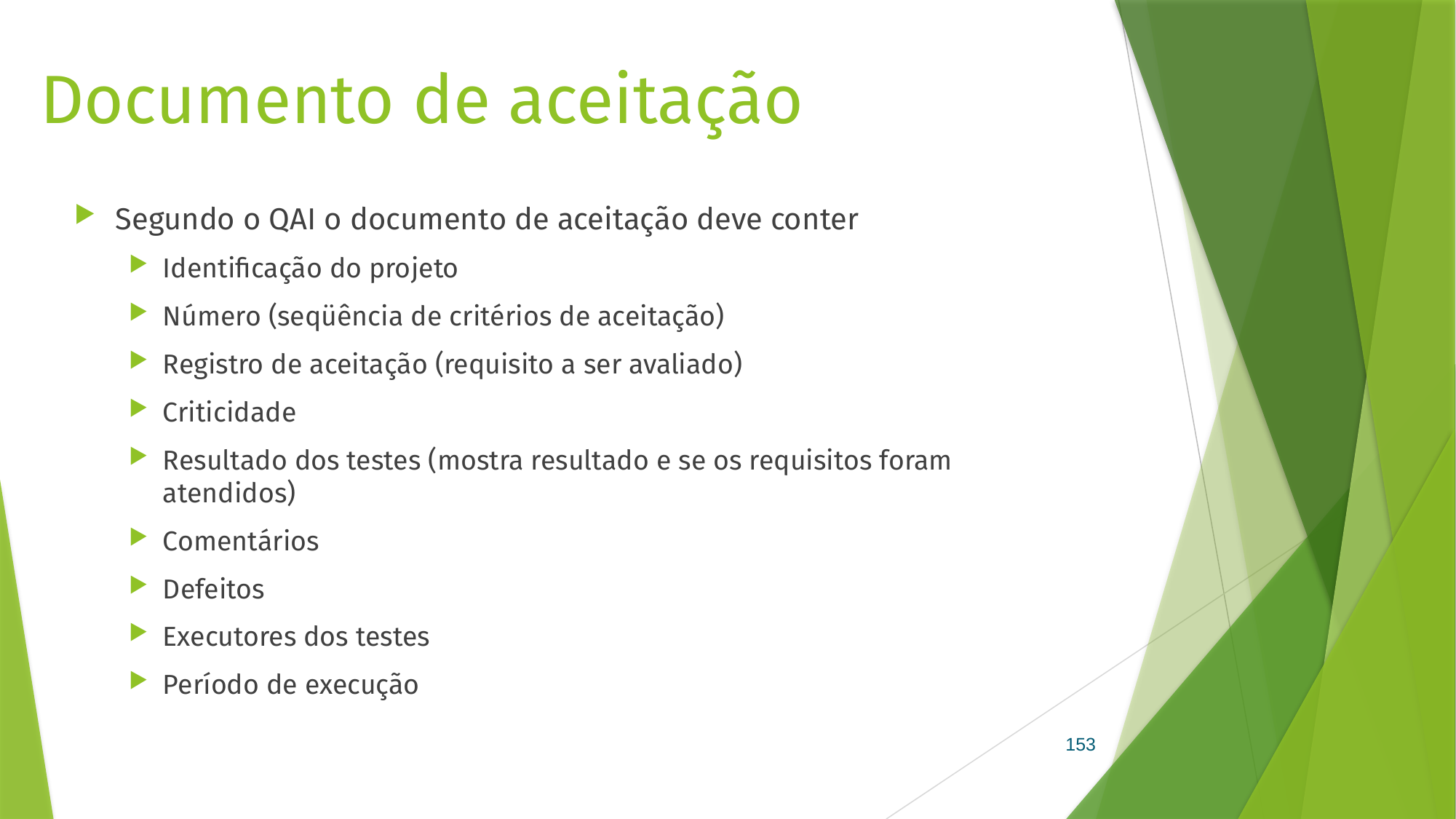

# Documento de aceitação
Segundo o QAI o documento de aceitação deve conter
Identificação do projeto
Número (seqüência de critérios de aceitação)
Registro de aceitação (requisito a ser avaliado)
Criticidade
Resultado dos testes (mostra resultado e se os requisitos foram atendidos)
Comentários
Defeitos
Executores dos testes
Período de execução

153